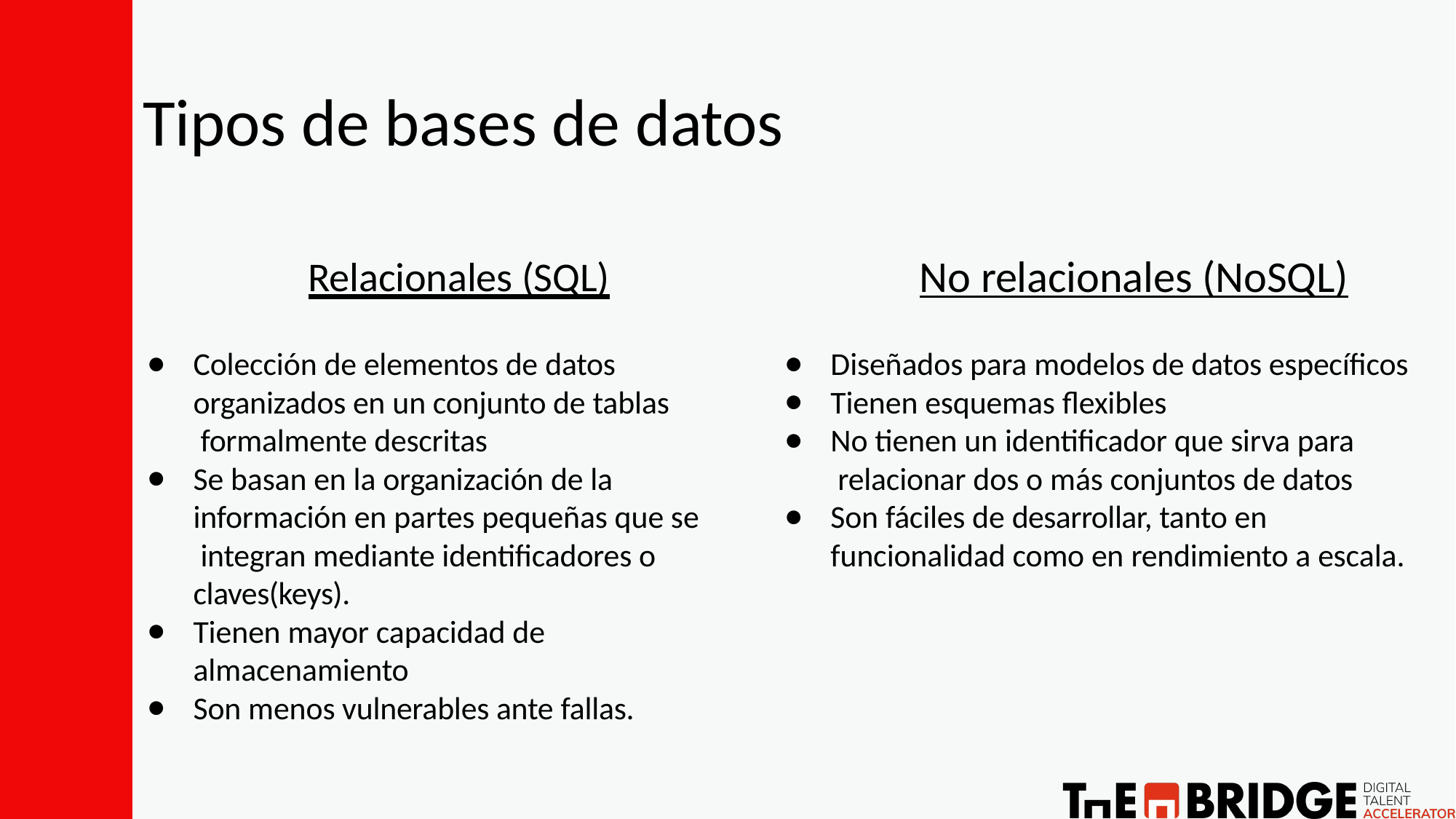

# Tipos de bases de datos
No relacionales (NoSQL)

Diseñados para modelos de datos específicos
Tienen esquemas flexibles
No tienen un identificador que sirva para  relacionar dos o más conjuntos de datos
Son fáciles de desarrollar, tanto en  funcionalidad como en rendimiento a escala.
Relacionales (SQL)

Colección de elementos de datos  organizados en un conjunto de tablas  formalmente descritas
Se basan en la organización de la  información en partes pequeñas que se  integran mediante identificadores o  claves(keys).
Tienen mayor capacidad de almacenamiento
Son menos vulnerables ante fallas.